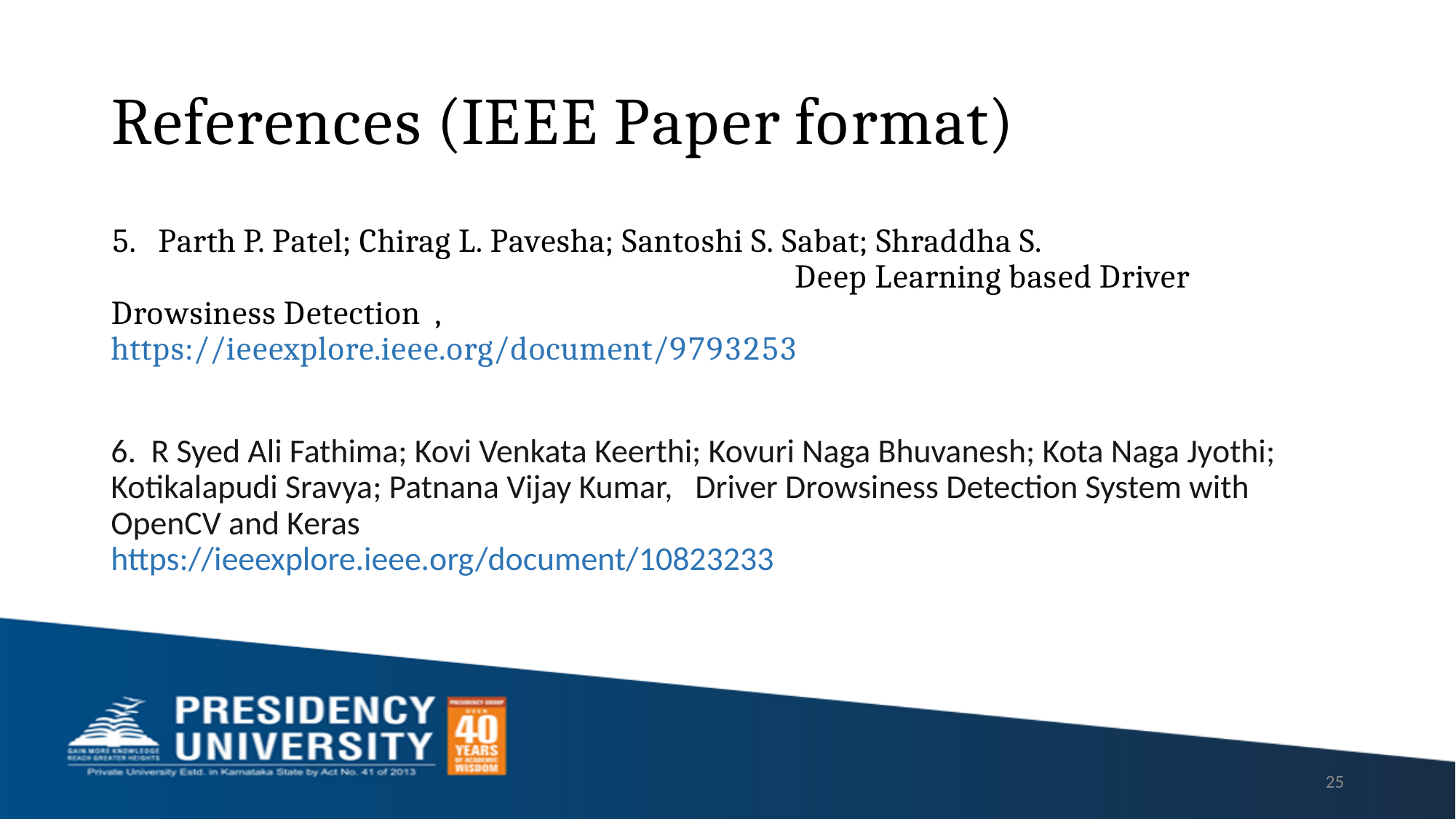

# References (IEEE Paper format)
5.   Parth P. Patel; Chirag L. Pavesha; Santoshi S. Sabat; Shraddha S.                                                                                                                                        Deep Learning based Driver Drowsiness Detection  ,                                                                                                                 https://ieeexplore.ieee.org/document/9793253

6.  R Syed Ali Fathima; Kovi Venkata Keerthi; Kovuri Naga Bhuvanesh; Kota Naga Jyothi; Kotikalapudi Sravya; Patnana Vijay Kumar,   Driver Drowsiness Detection System with OpenCV and Keras                                                               https://ieeexplore.ieee.org/document/10823233
25